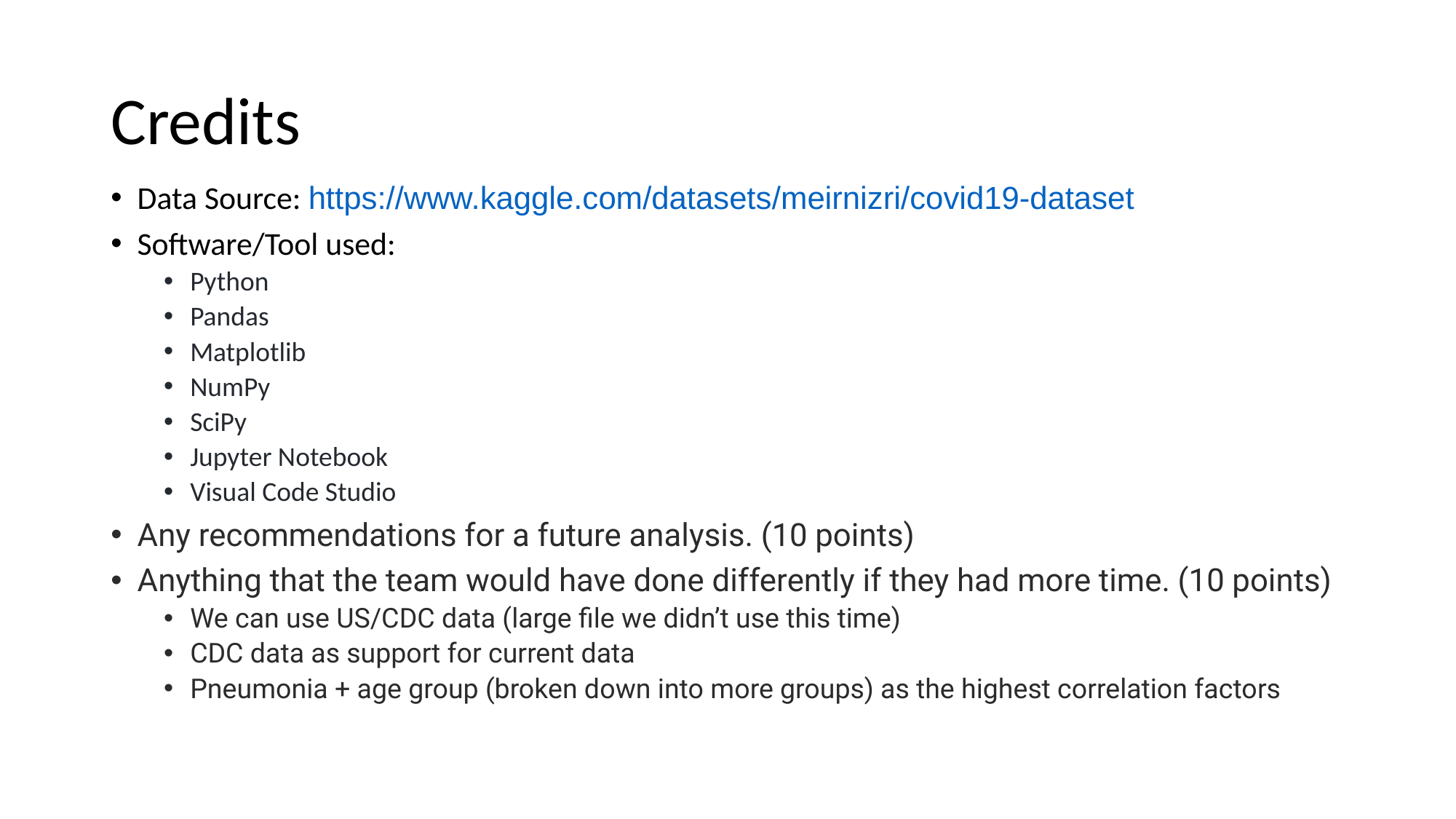

# Credits
Data Source: https://www.kaggle.com/datasets/meirnizri/covid19-dataset
Software/Tool used:
Python
Pandas
Matplotlib
NumPy
SciPy
Jupyter Notebook
Visual Code Studio
Any recommendations for a future analysis. (10 points)
Anything that the team would have done differently if they had more time. (10 points)
We can use US/CDC data (large file we didn’t use this time)
CDC data as support for current data
Pneumonia + age group (broken down into more groups) as the highest correlation factors